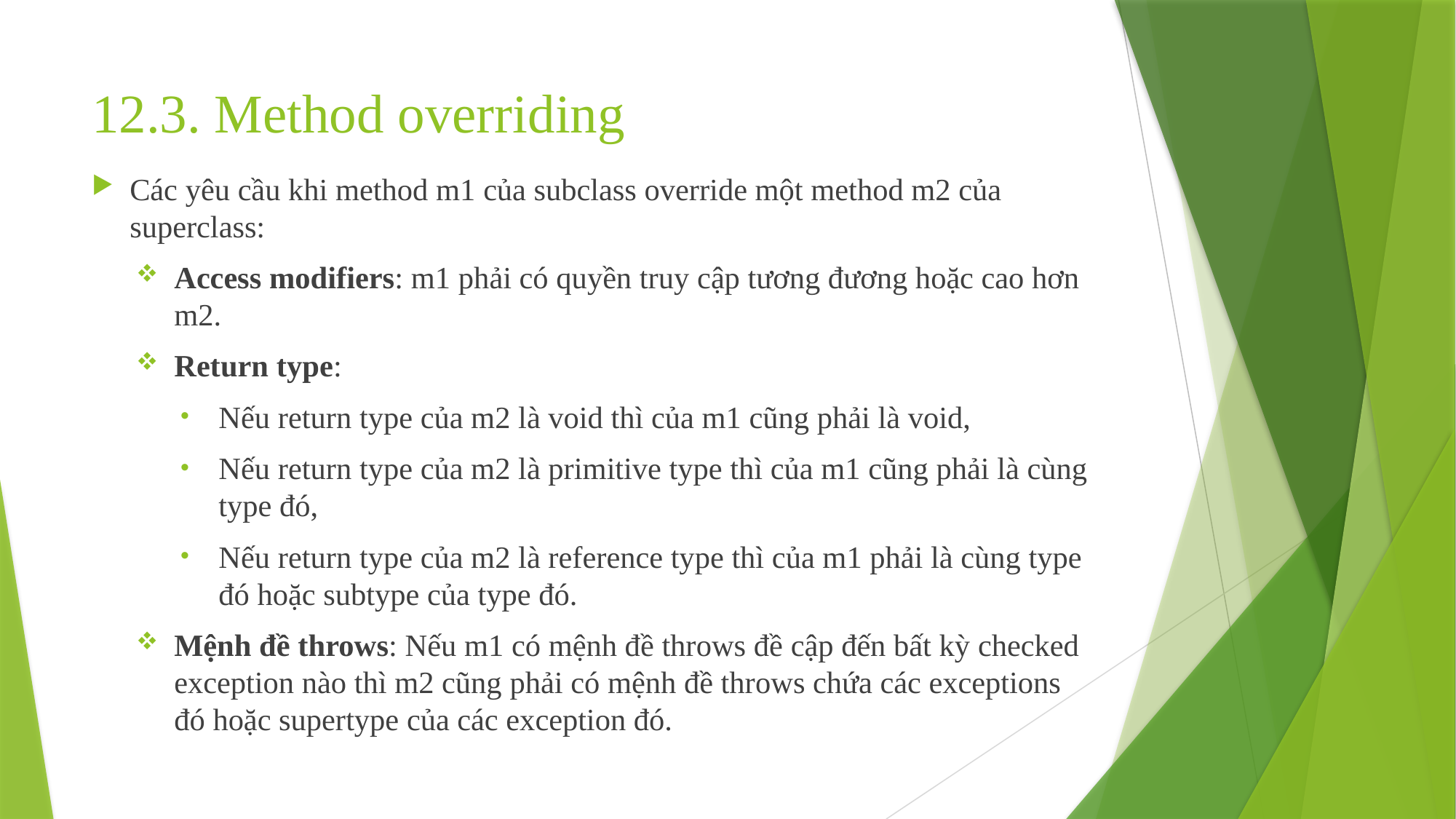

# 12.3. Method overriding
Các yêu cầu khi method m1 của subclass override một method m2 của superclass:
Access modifiers: m1 phải có quyền truy cập tương đương hoặc cao hơn m2.
Return type:
Nếu return type của m2 là void thì của m1 cũng phải là void,
Nếu return type của m2 là primitive type thì của m1 cũng phải là cùng type đó,
Nếu return type của m2 là reference type thì của m1 phải là cùng type đó hoặc subtype của type đó.
Mệnh đề throws: Nếu m1 có mệnh đề throws đề cập đến bất kỳ checked exception nào thì m2 cũng phải có mệnh đề throws chứa các exceptions đó hoặc supertype của các exception đó.